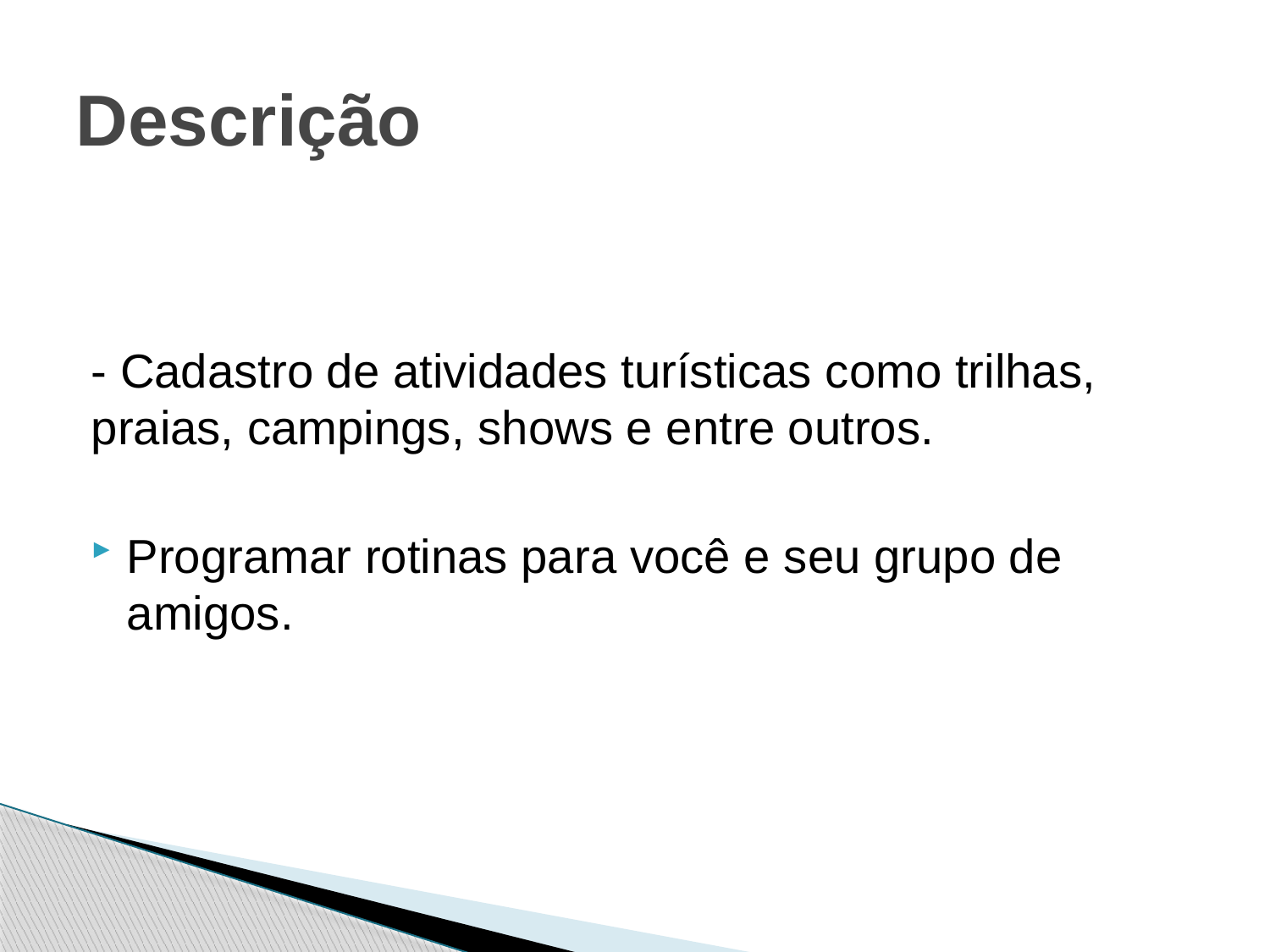

# Descrição

- Cadastro de atividades turísticas como trilhas, praias, campings, shows e entre outros.

Programar rotinas para você e seu grupo de amigos.